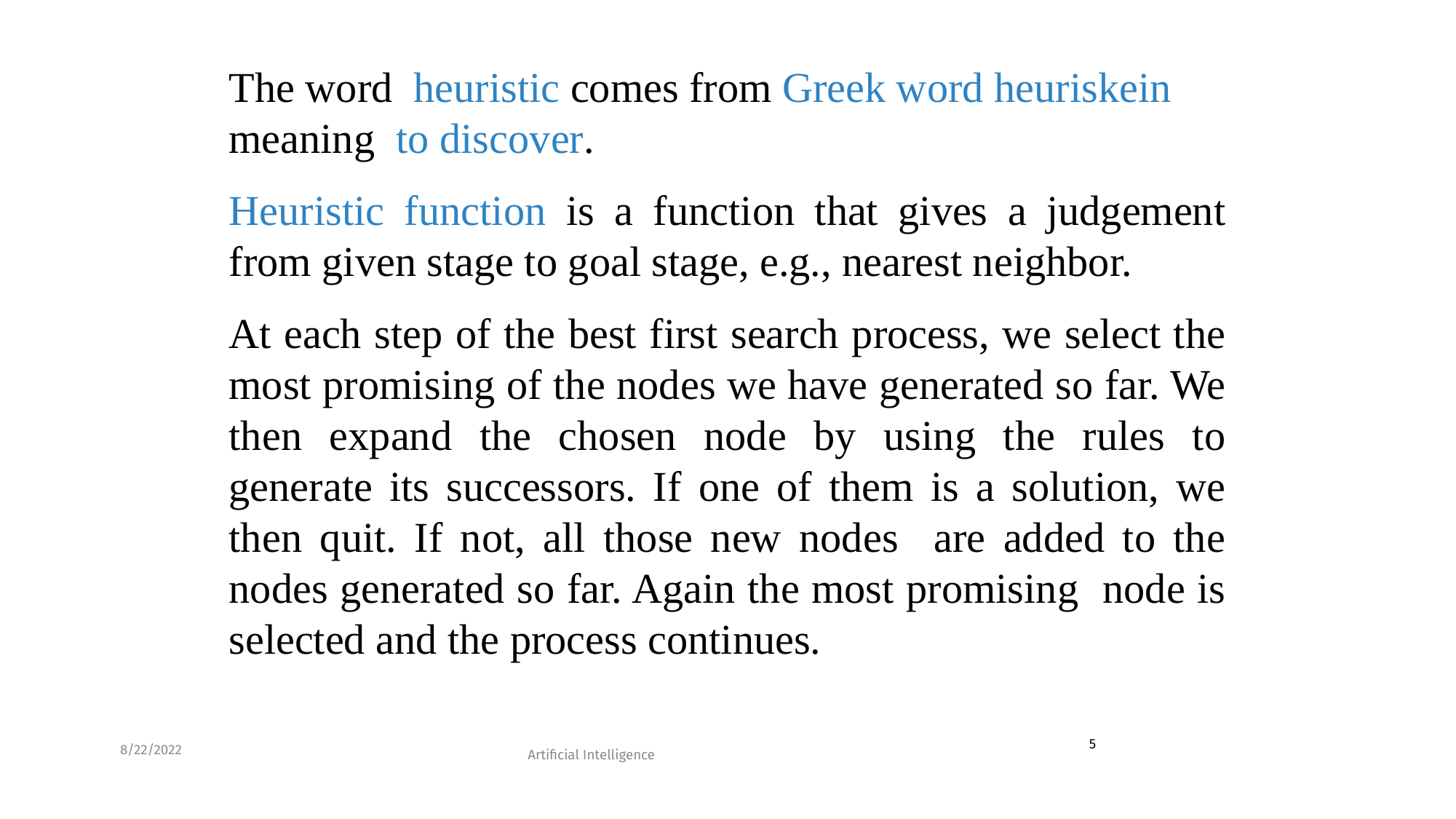

The word  heuristic comes from Greek word heuriskein meaning  to discover.
Heuristic function is a function that gives a judgement from given stage to goal stage, e.g., nearest neighbor.
At each step of the best first search process, we select the most promising of the nodes we have generated so far. We then expand the chosen node by using the rules to generate its successors. If one of them is a solution, we then quit. If not, all those new nodes  are added to the nodes generated so far. Again the most promising  node is selected and the process continues.
5
8/22/2022
Artificial Intelligence